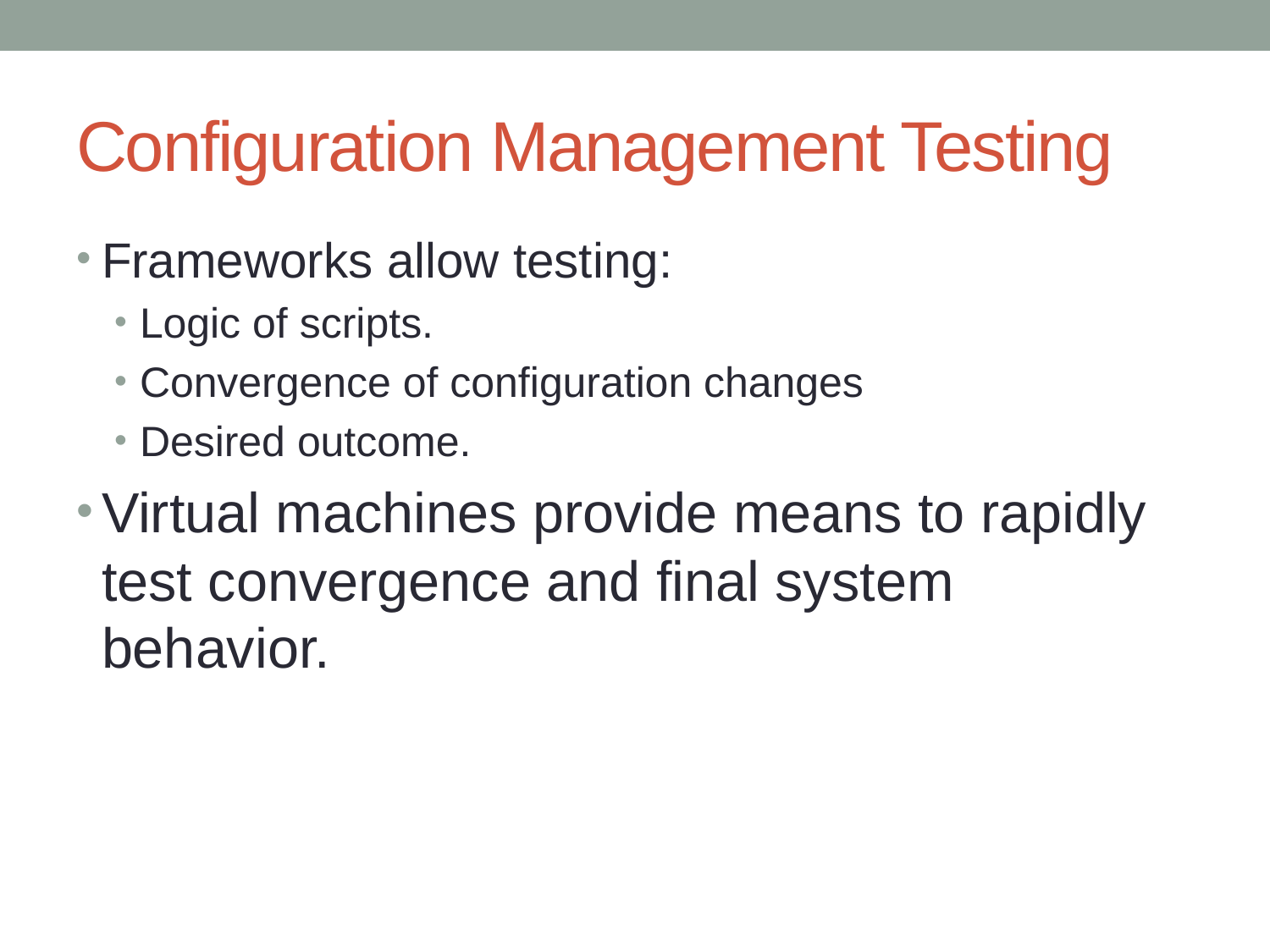

# Configuration Management Testing
Frameworks allow testing:
Logic of scripts.
Convergence of configuration changes
Desired outcome.
Virtual machines provide means to rapidly test convergence and final system behavior.